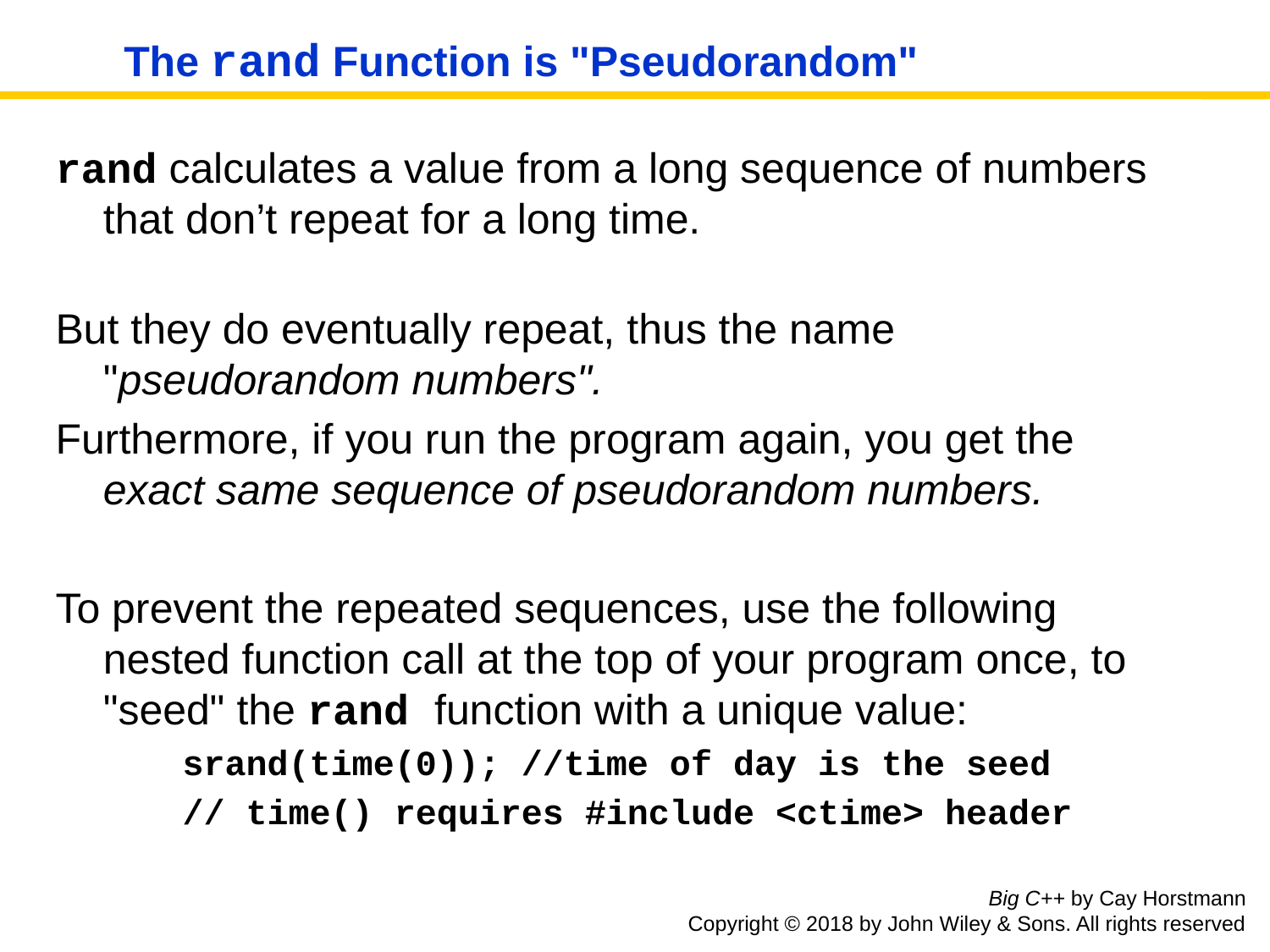

# The rand Function is "Pseudorandom"
rand calculates a value from a long sequence of numbers that don’t repeat for a long time.
But they do eventually repeat, thus the name 	"pseudorandom numbers".
Furthermore, if you run the program again, you get the exact same sequence of pseudorandom numbers.

To prevent the repeated sequences, use the following nested function call at the top of your program once, to "seed" the rand function with a unique value:
srand(time(0)); //time of day is the seed
// time() requires #include <ctime> header

Big C++ by Cay Horstmann
Copyright © 2018 by John Wiley & Sons. All rights reserved